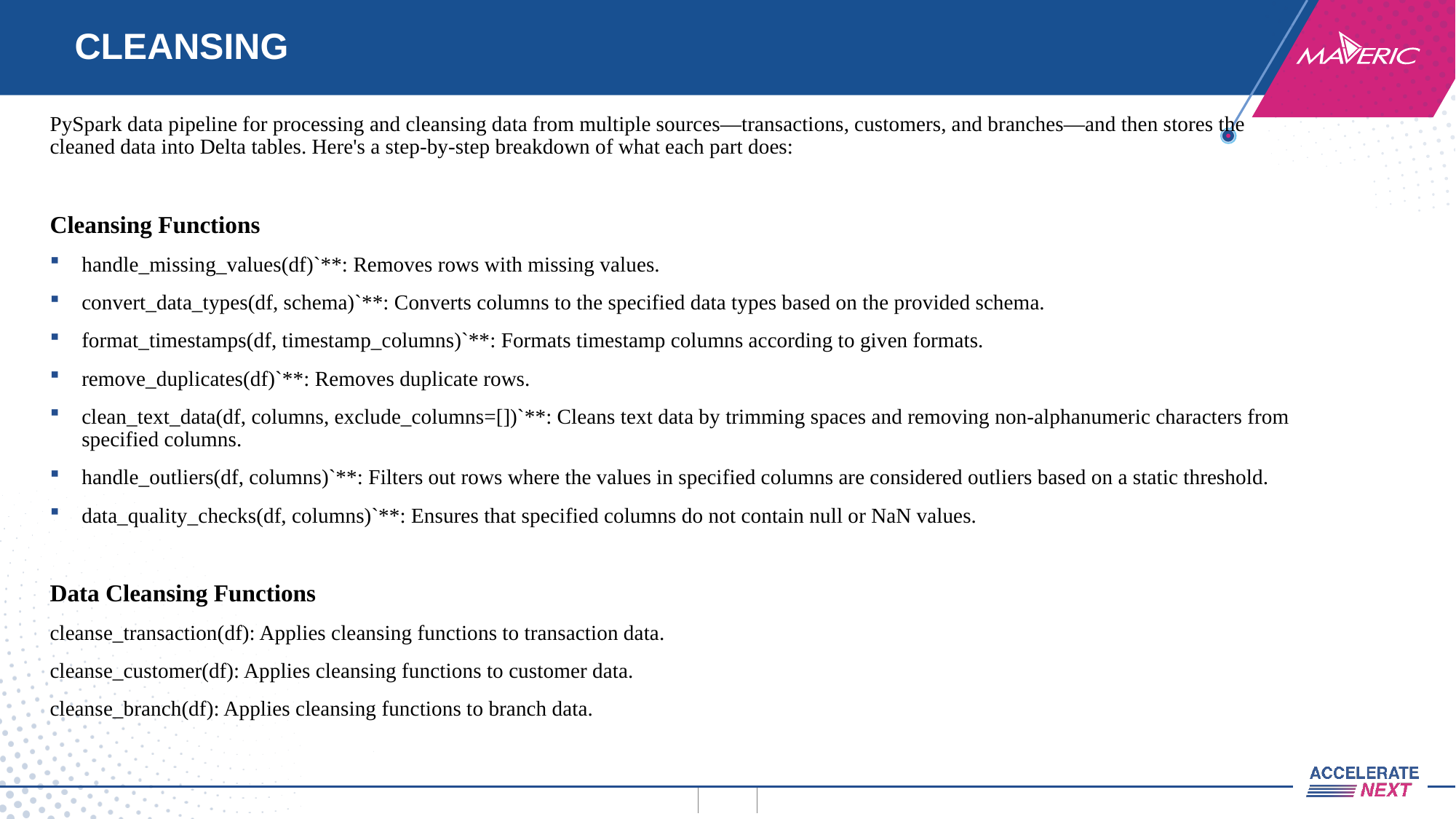

# CLEANSING
PySpark data pipeline for processing and cleansing data from multiple sources—transactions, customers, and branches—and then stores the cleaned data into Delta tables. Here's a step-by-step breakdown of what each part does:

Cleansing Functions
handle_missing_values(df)`**: Removes rows with missing values.
convert_data_types(df, schema)`**: Converts columns to the specified data types based on the provided schema.
format_timestamps(df, timestamp_columns)`**: Formats timestamp columns according to given formats.
remove_duplicates(df)`**: Removes duplicate rows.
clean_text_data(df, columns, exclude_columns=[])`**: Cleans text data by trimming spaces and removing non-alphanumeric characters from specified columns.
handle_outliers(df, columns)`**: Filters out rows where the values in specified columns are considered outliers based on a static threshold.
data_quality_checks(df, columns)`**: Ensures that specified columns do not contain null or NaN values.

Data Cleansing Functions
cleanse_transaction(df): Applies cleansing functions to transaction data.
cleanse_customer(df): Applies cleansing functions to customer data.
cleanse_branch(df): Applies cleansing functions to branch data.